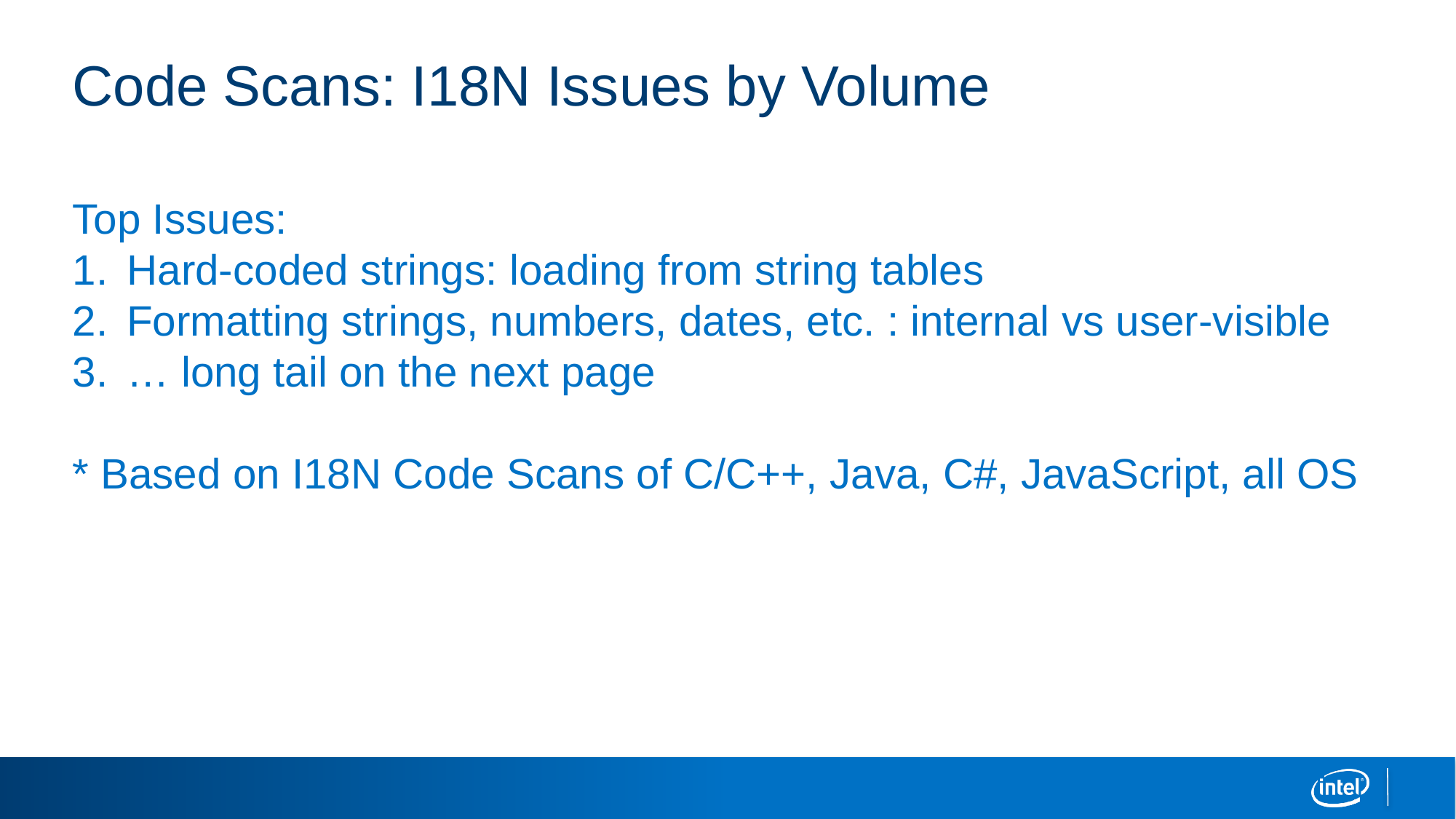

# Code Scans: I18N Issues by Volume
Top Issues:
Hard-coded strings: loading from string tables
Formatting strings, numbers, dates, etc. : internal vs user-visible
… long tail on the next page

* Based on I18N Code Scans of C/C++, Java, C#, JavaScript, all OS